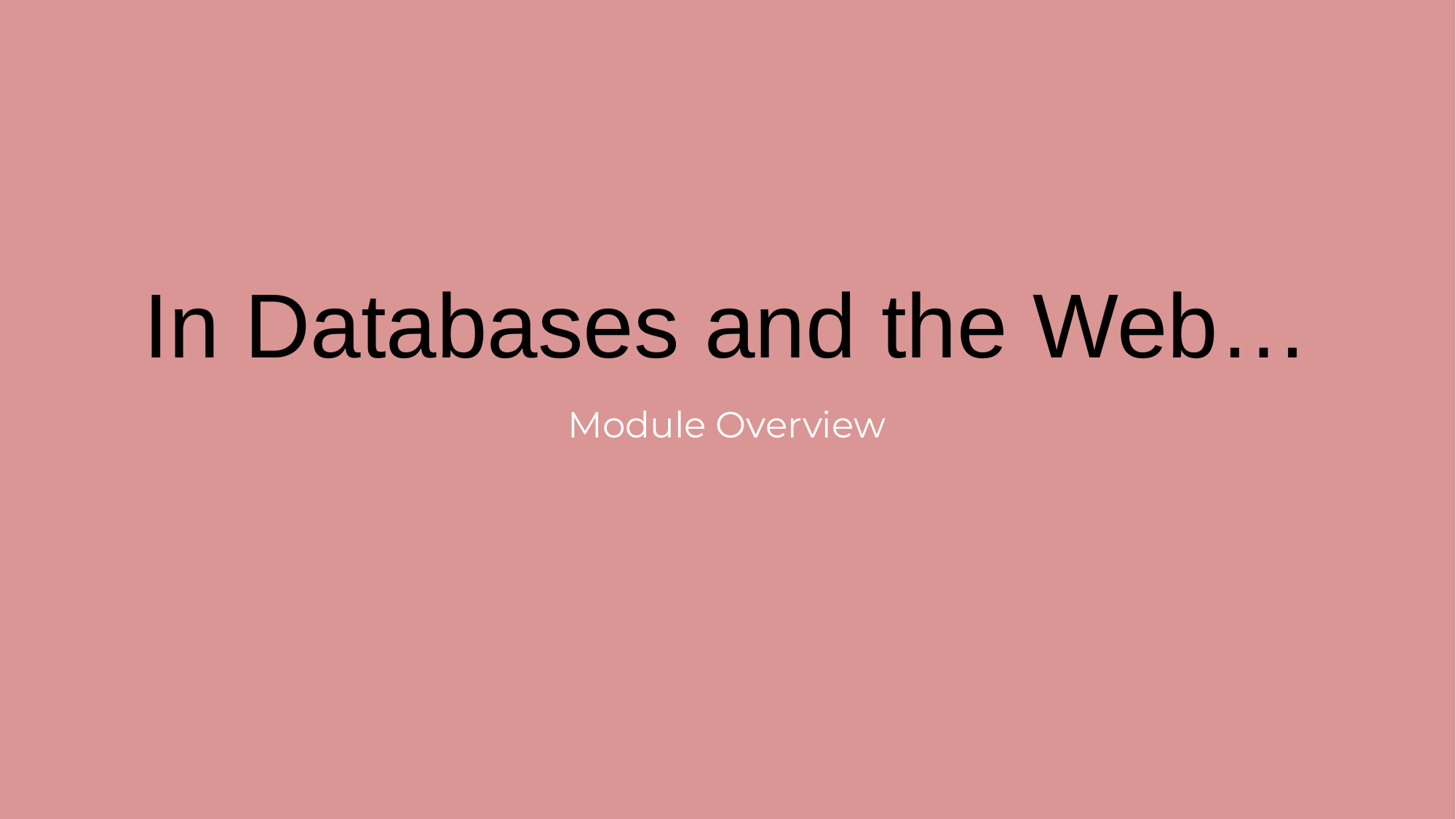

# In Databases and the Web…
Module Overview